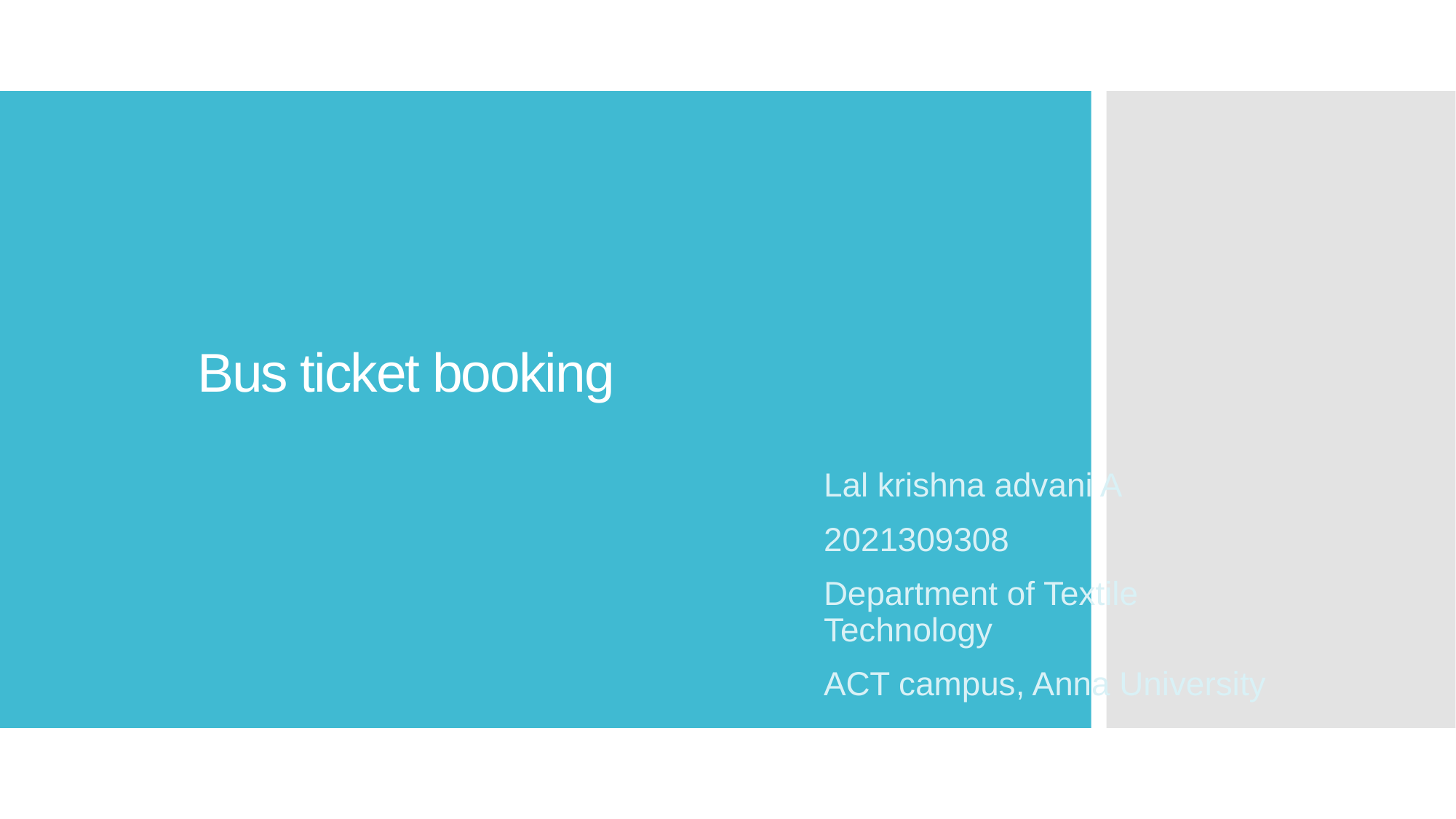

# Bus ticket booking
Lal krishna advani A
2021309308
Department of Textile Technology
ACT campus, Anna University